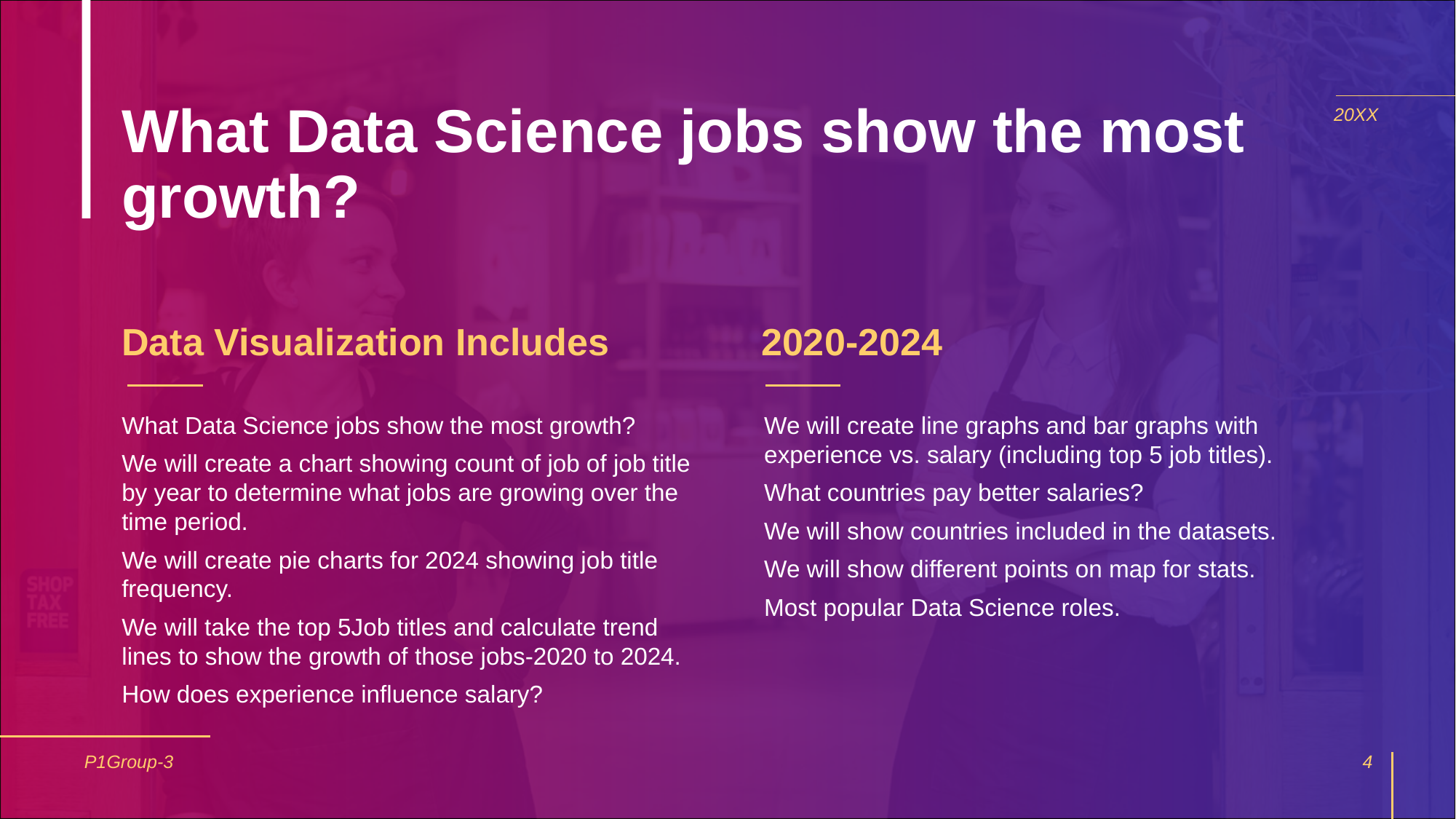

# What Data Science jobs show the most growth?
20XX
Data Visualization Includes
2020-2024
What Data Science jobs show the most growth?
We will create a chart showing count of job of job title by year to determine what jobs are growing over the time period.
We will create pie charts for 2024 showing job title frequency.
We will take the top 5Job titles and calculate trend lines to show the growth of those jobs-2020 to 2024.
How does experience influence salary?

We will create line graphs and bar graphs with experience vs. salary (including top 5 job titles).
What countries pay better salaries?
We will show countries included in the datasets.
We will show different points on map for stats.
Most popular Data Science roles.
P1Group-3
4